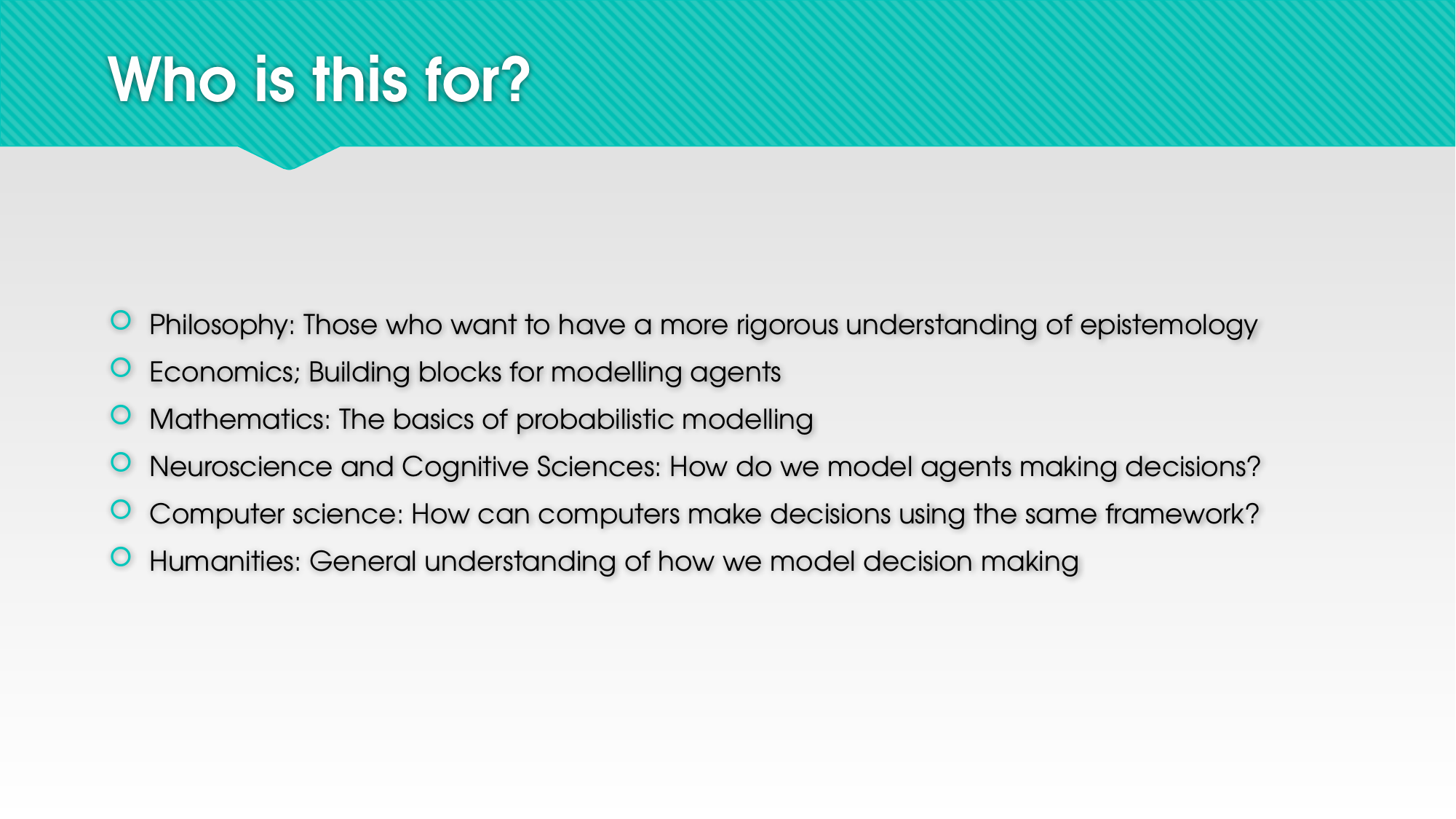

# Who is this for?
Philosophy: Those who want to have a more rigorous understanding of epistemology
Economics; Building blocks for modelling agents
Mathematics: The basics of probabilistic modelling
Neuroscience and Cognitive Sciences: How do we model agents making decisions?
Computer science: How can computers make decisions using the same framework?
Humanities: General understanding of how we model decision making